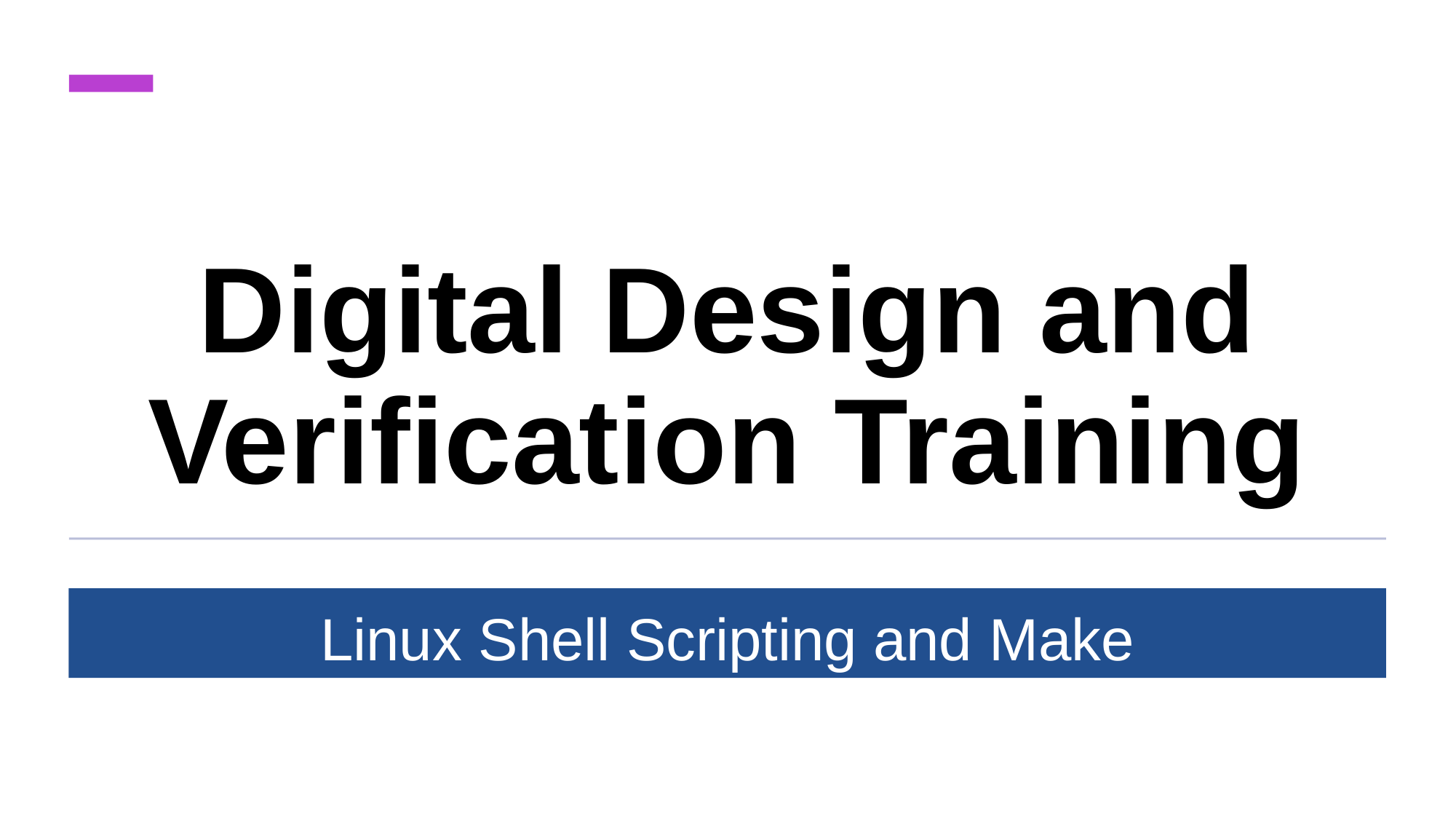

# Digital Design and Verification Training
Linux Shell Scripting and Make